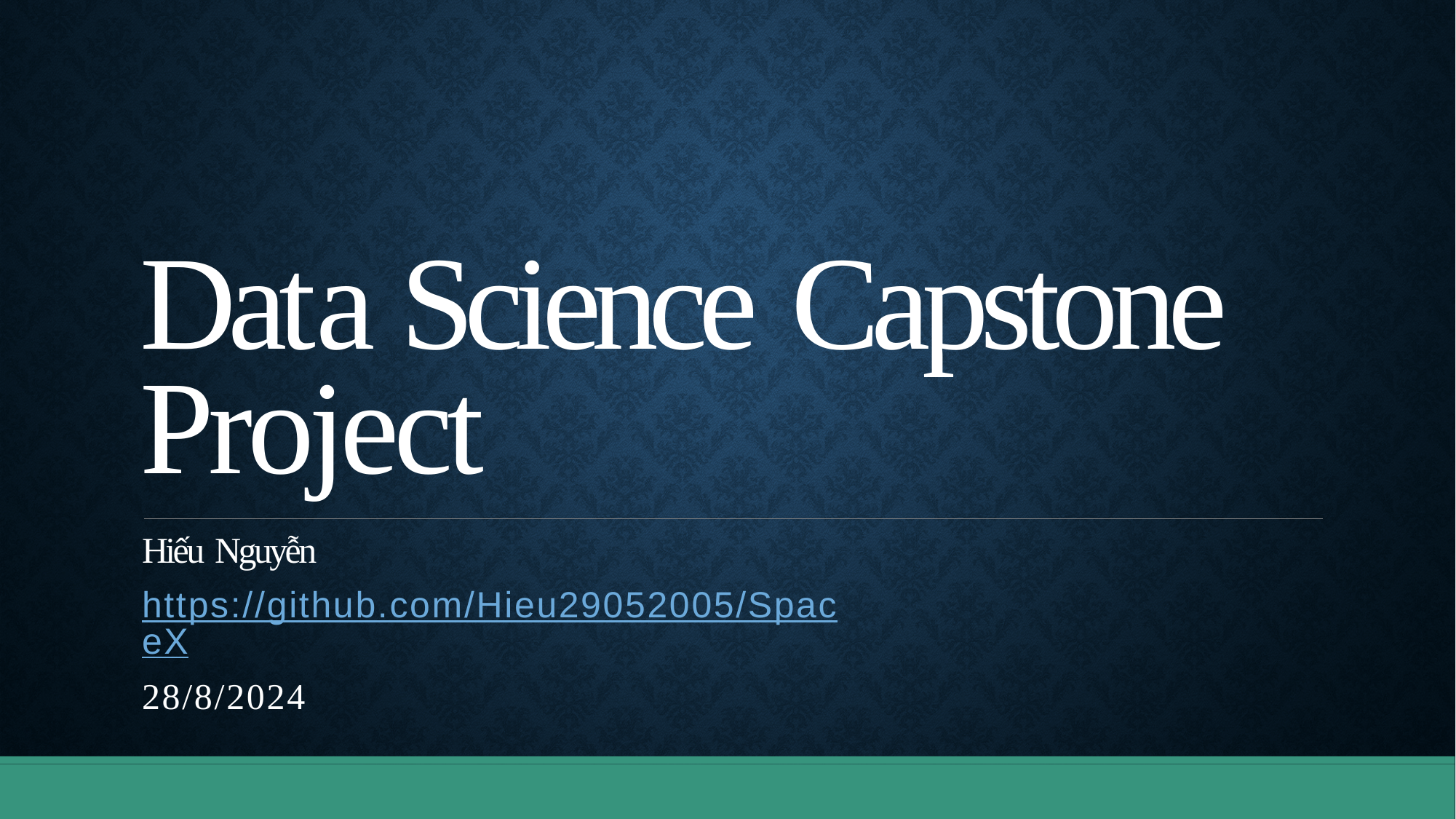

Data Science Capstone  Project
Hiếu  Nguyễn
https://github.com/Hieu29052005/SpaceX
28/8/2024